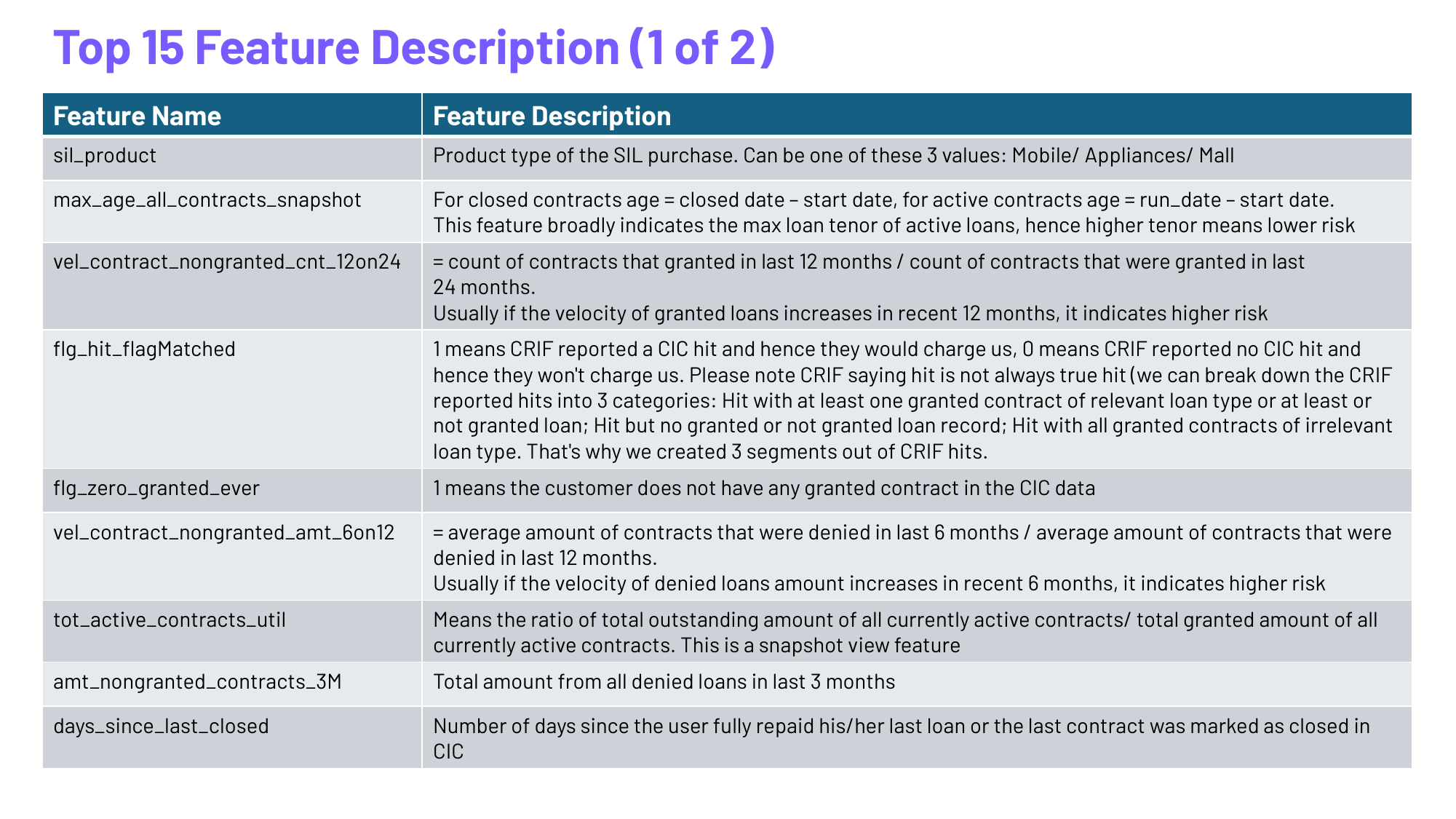

Top 15 Feature Description (1 of 2)
| Feature Name | Feature Description |
| --- | --- |
| sil\_product | Product type of the SIL purchase. Can be one of these 3 values: Mobile/ Appliances/ Mall |
| max\_age\_all\_contracts\_snapshot | For closed contracts age = closed date – start date, for active contracts age = run\_date – start date.  This feature broadly indicates the max loan tenor of active loans, hence higher tenor means lower risk |
| vel\_contract\_nongranted\_cnt\_12on24 | = count of contracts that granted in last 12 months / count of contracts that were granted in last 24 months. Usually if the velocity of granted loans increases in recent 12 months, it indicates higher risk |
| flg\_hit\_flagMatched | 1 means CRIF reported a CIC hit and hence they would charge us, 0 means CRIF reported no CIC hit and hence they won't charge us. Please note CRIF saying hit is not always true hit (we can break down the CRIF reported hits into 3 categories: Hit with at least one granted contract of relevant loan type or at least or not granted loan; Hit but no granted or not granted loan record; Hit with all granted contracts of irrelevant loan type. That's why we created 3 segments out of CRIF hits. |
| flg\_zero\_granted\_ever | 1 means the customer does not have any granted contract in the CIC data |
| vel\_contract\_nongranted\_amt\_6on12 | = average amount of contracts that were denied in last 6 months / average amount of contracts that were denied in last 12 months. Usually if the velocity of denied loans amount increases in recent 6 months, it indicates higher risk |
| tot\_active\_contracts\_util | Means the ratio of total outstanding amount of all currently active contracts/ total granted amount of all currently active contracts. This is a snapshot view feature |
| amt\_nongranted\_contracts\_3M | Total amount from all denied loans in last 3 months |
| days\_since\_last\_closed | Number of days since the user fully repaid his/her last loan or the last contract was marked as closed in CIC |